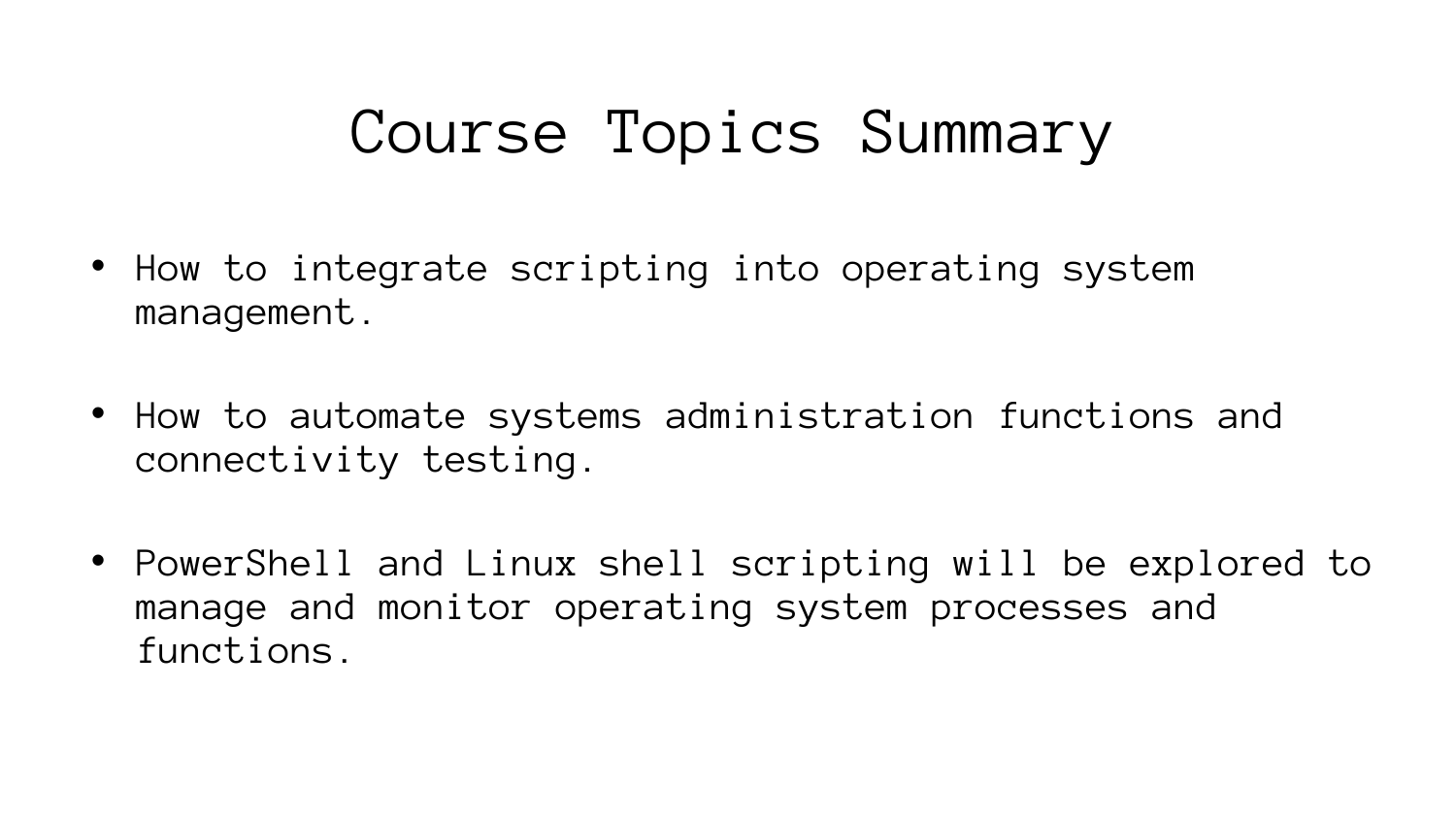

Course Topics Summary
How to integrate scripting into operating system management.

How to automate systems administration functions and connectivity testing.

PowerShell and Linux shell scripting will be explored to manage and monitor operating system processes and functions.